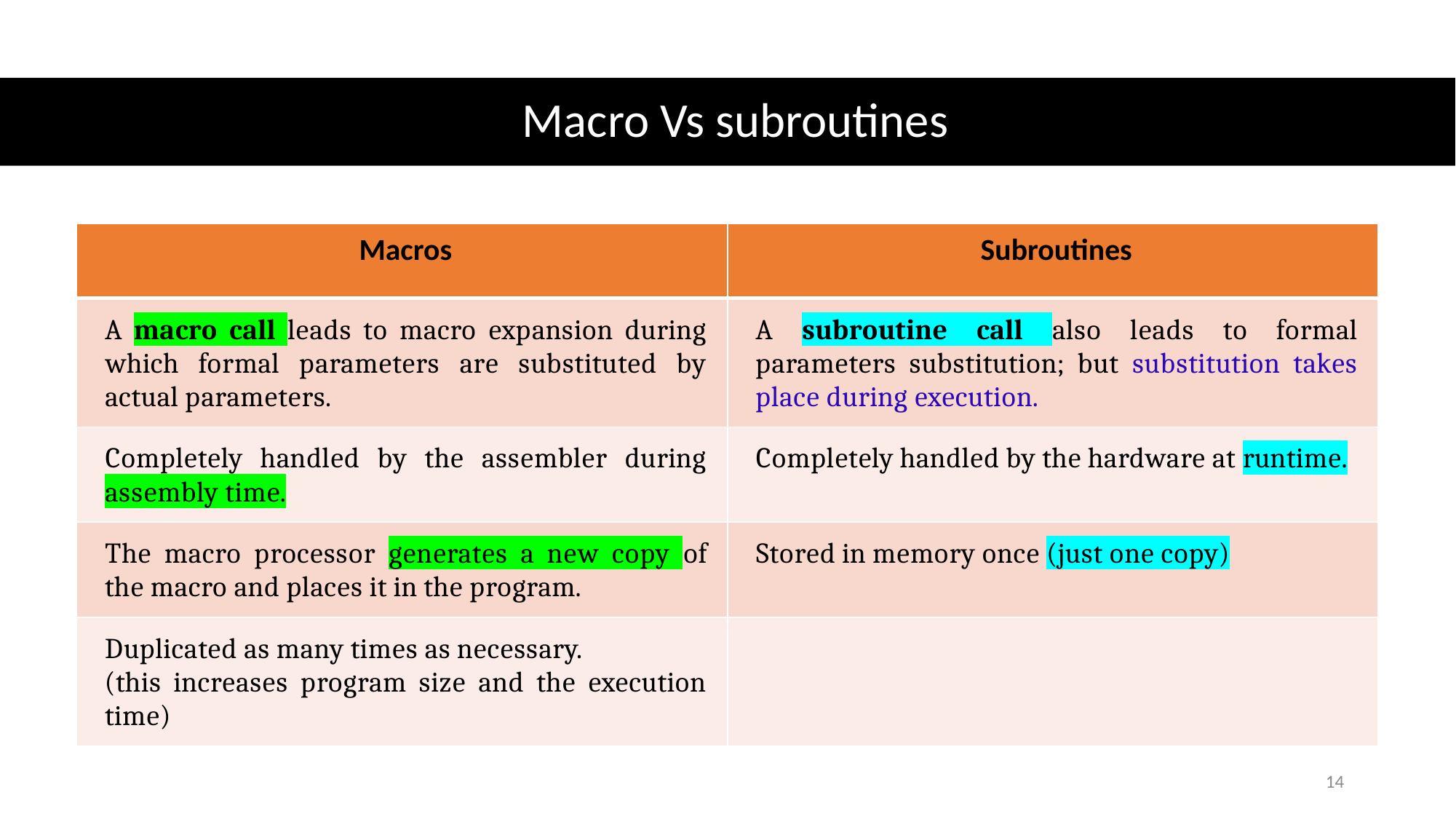

Macro Vs subroutines

| Macros | Subroutines |
| --- | --- |
| A macro call leads to macro expansion during which formal parameters are substituted by actual parameters. | A subroutine call also leads to formal parameters substitution; but substitution takes place during execution. |
| Completely handled by the assembler during assembly time. | Completely handled by the hardware at runtime. |
| The macro processor generates a new copy of the macro and places it in the program. | Stored in memory once (just one copy) |
| Duplicated as many times as necessary. (this increases program size and the execution time) |  |
14